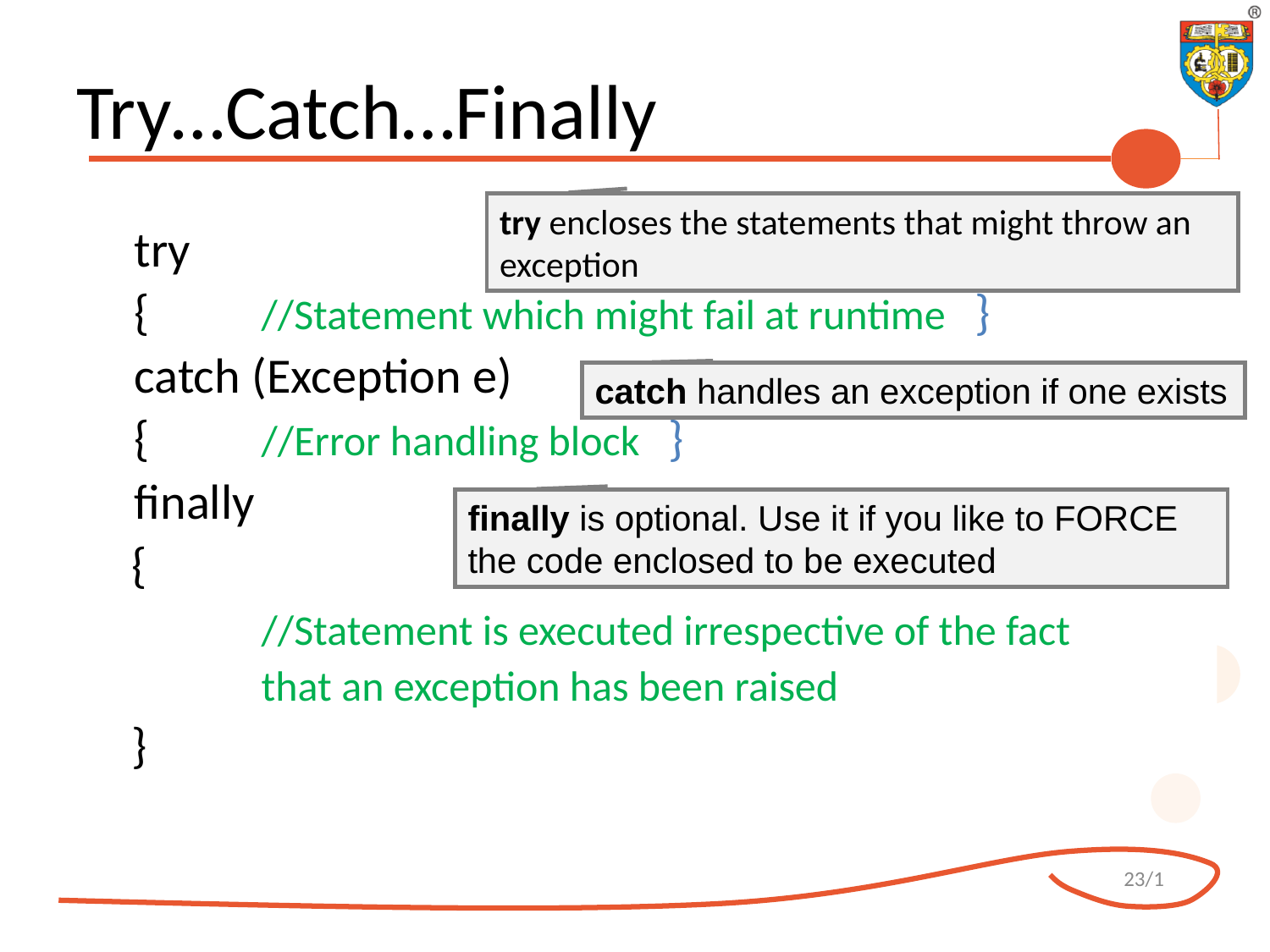

# Try…Catch…Finally
try encloses the statements that might throw an exception
	try
 	{ 	//Statement which might fail at runtime   }
	catch (Exception e)
	{ 	//Error handling block   }
	finally
    {
	    	//Statement is executed irrespective of the fact
           	that an exception has been raised
    }
catch handles an exception if one exists
finally is optional. Use it if you like to FORCE the code enclosed to be executed